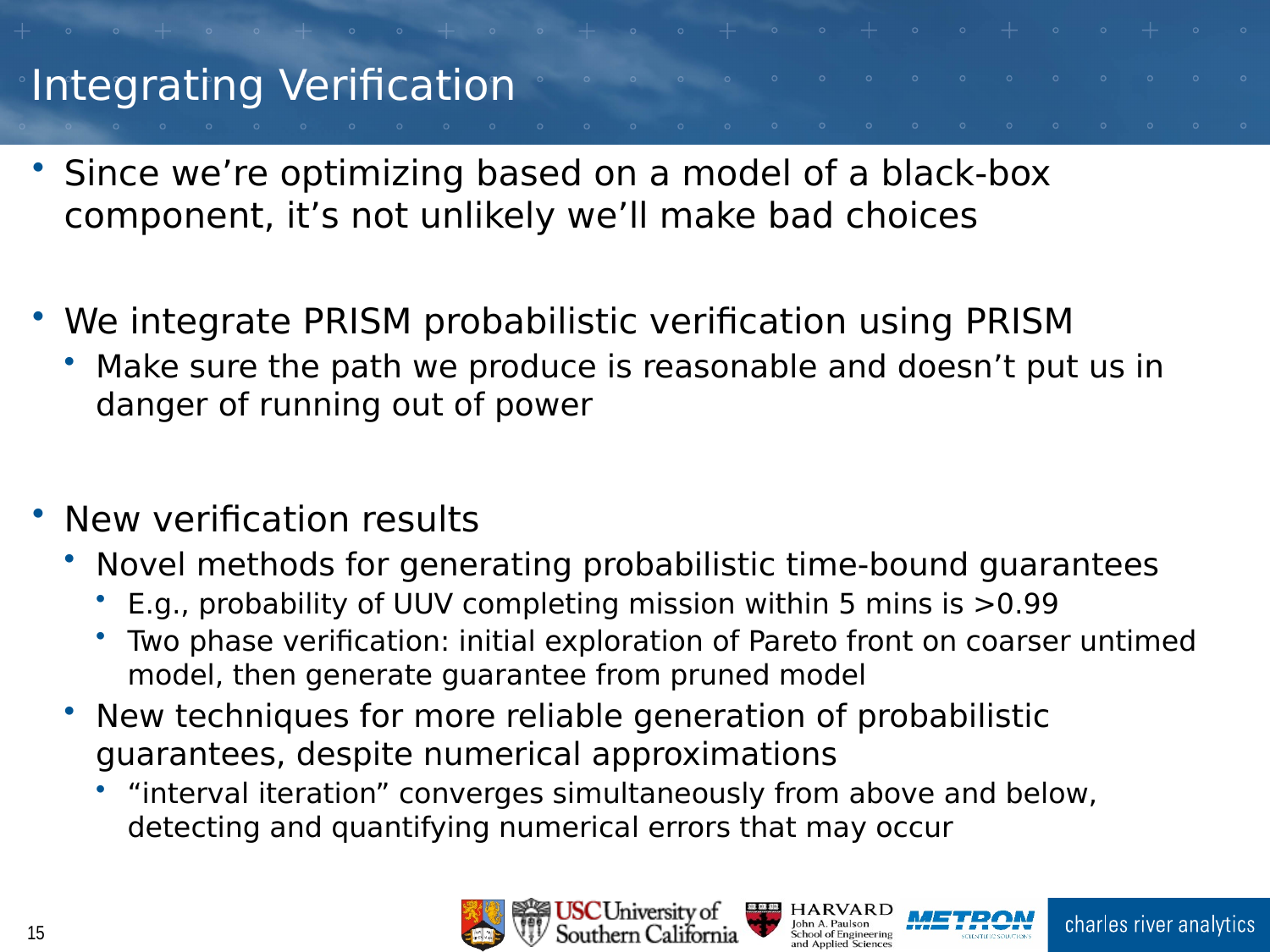

# Integrating Verification
Since we’re optimizing based on a model of a black-box component, it’s not unlikely we’ll make bad choices

We integrate PRISM probabilistic verification using PRISM
Make sure the path we produce is reasonable and doesn’t put us in danger of running out of power

New verification results
Novel methods for generating probabilistic time-bound guarantees
E.g., probability of UUV completing mission within 5 mins is >0.99
Two phase verification: initial exploration of Pareto front on coarser untimed model, then generate guarantee from pruned model
New techniques for more reliable generation of probabilistic guarantees, despite numerical approximations
“interval iteration” converges simultaneously from above and below, detecting and quantifying numerical errors that may occur

15